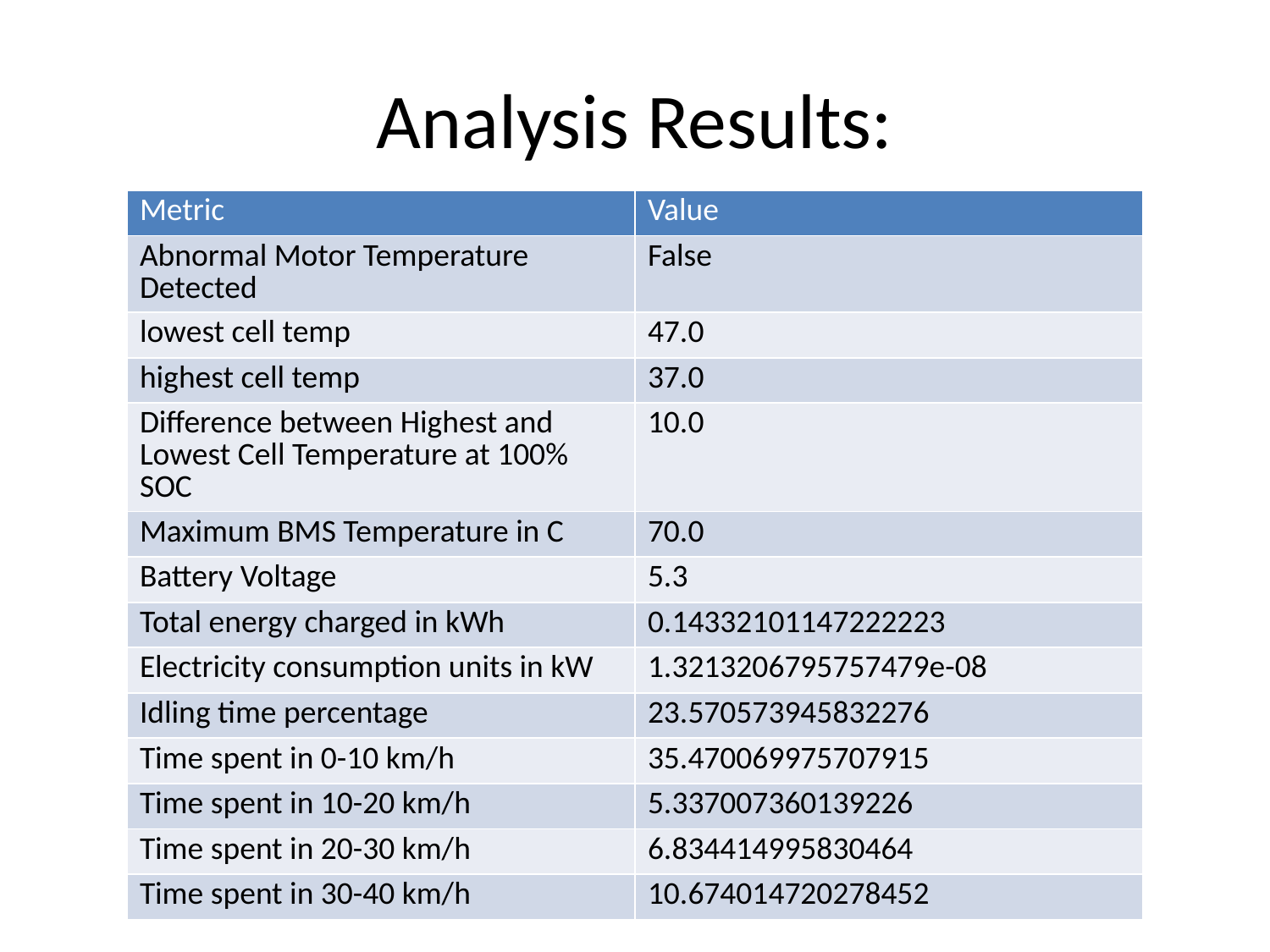

# Analysis Results:
| Metric | Value |
| --- | --- |
| Abnormal Motor Temperature Detected | False |
| lowest cell temp | 47.0 |
| highest cell temp | 37.0 |
| Difference between Highest and Lowest Cell Temperature at 100% SOC | 10.0 |
| Maximum BMS Temperature in C | 70.0 |
| Battery Voltage | 5.3 |
| Total energy charged in kWh | 0.14332101147222223 |
| Electricity consumption units in kW | 1.3213206795757479e-08 |
| Idling time percentage | 23.570573945832276 |
| Time spent in 0-10 km/h | 35.470069975707915 |
| Time spent in 10-20 km/h | 5.337007360139226 |
| Time spent in 20-30 km/h | 6.834414995830464 |
| Time spent in 30-40 km/h | 10.674014720278452 |